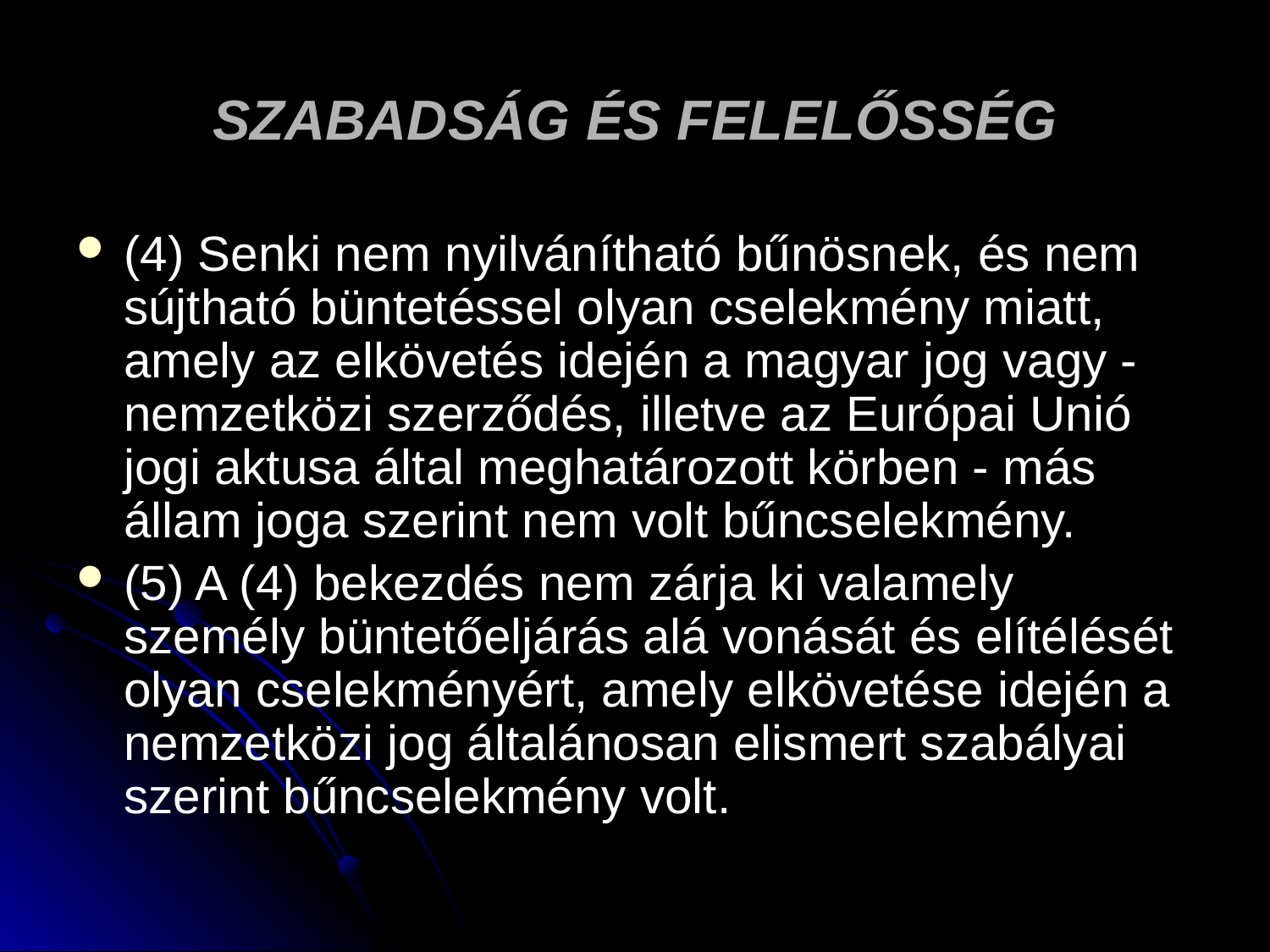

# SZABADSÁG ÉS FELELŐSSÉG
(4) Senki nem nyilvánítható bűnösnek, és nem sújtható büntetéssel olyan cselekmény miatt, amely az elkövetés idején a magyar jog vagy - nemzetközi szerződés, illetve az Európai Unió jogi aktusa által meghatározott körben - más állam joga szerint nem volt bűncselekmény.
(5) A (4) bekezdés nem zárja ki valamely személy büntetőeljárás alá vonását és elítélését olyan cselekményért, amely elkövetése idején a nemzetközi jog általánosan elismert szabályai szerint bűncselekmény volt.